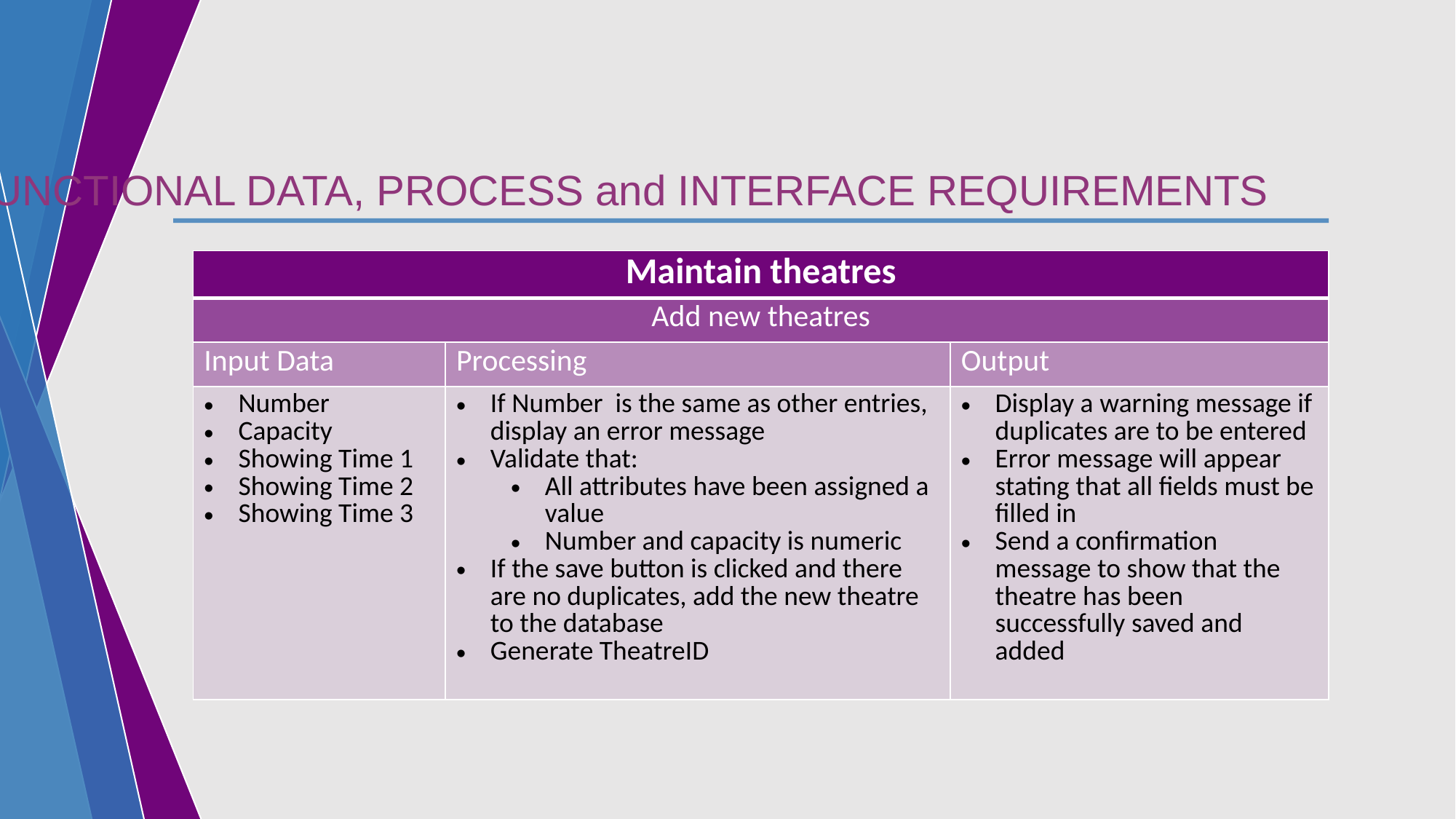

4. FUNCTIONAL DATA, PROCESS and INTERFACE REQUIREMENTS

| Maintain theatres |  |  |
| --- | --- | --- |
| Add new theatres |  |  |
| Input Data | Processing | Output |
| Number Capacity Showing Time 1 Showing Time 2 Showing Time 3 | If Number is the same as other entries, display an error message Validate that: All attributes have been assigned a value Number and capacity is numeric If the save button is clicked and there are no duplicates, add the new theatre to the database Generate TheatreID | Display a warning message if duplicates are to be entered Error message will appear stating that all fields must be filled in Send a confirmation message to show that the theatre has been successfully saved and added |